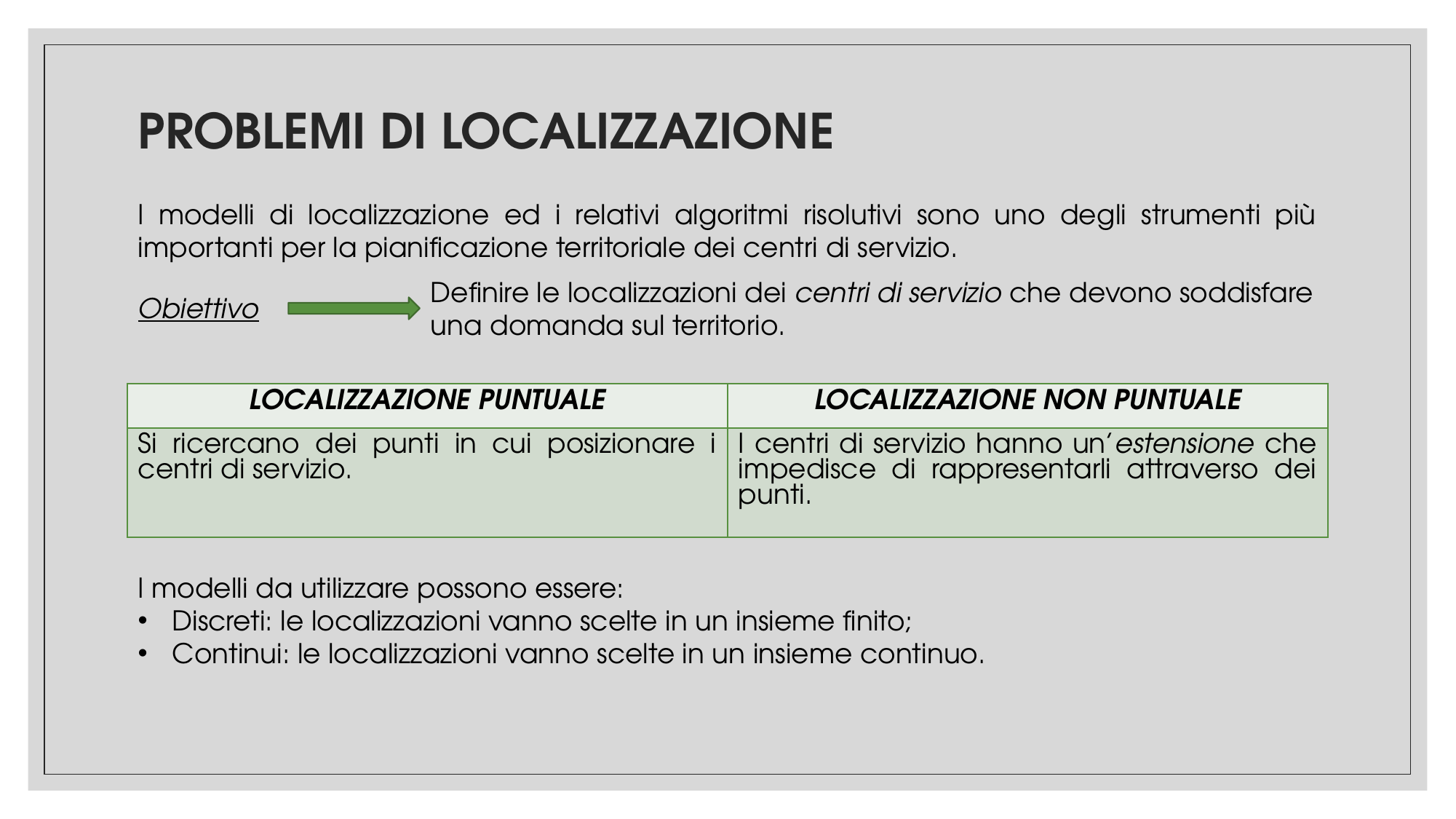

# PROBLEMI DI LOCALIZZAZIONE
I modelli di localizzazione ed i relativi algoritmi risolutivi sono uno degli strumenti più importanti per la pianificazione territoriale dei centri di servizio.
Definire le localizzazioni dei centri di servizio che devono soddisfare una domanda sul territorio.
Obiettivo

| LOCALIZZAZIONE PUNTUALE | LOCALIZZAZIONE NON PUNTUALE |
| --- | --- |
| Si ricercano dei punti in cui posizionare i centri di servizio. | I centri di servizio hanno un’estensione che impedisce di rappresentarli attraverso dei punti. |
I modelli da utilizzare possono essere:
Discreti: le localizzazioni vanno scelte in un insieme finito;
Continui: le localizzazioni vanno scelte in un insieme continuo.